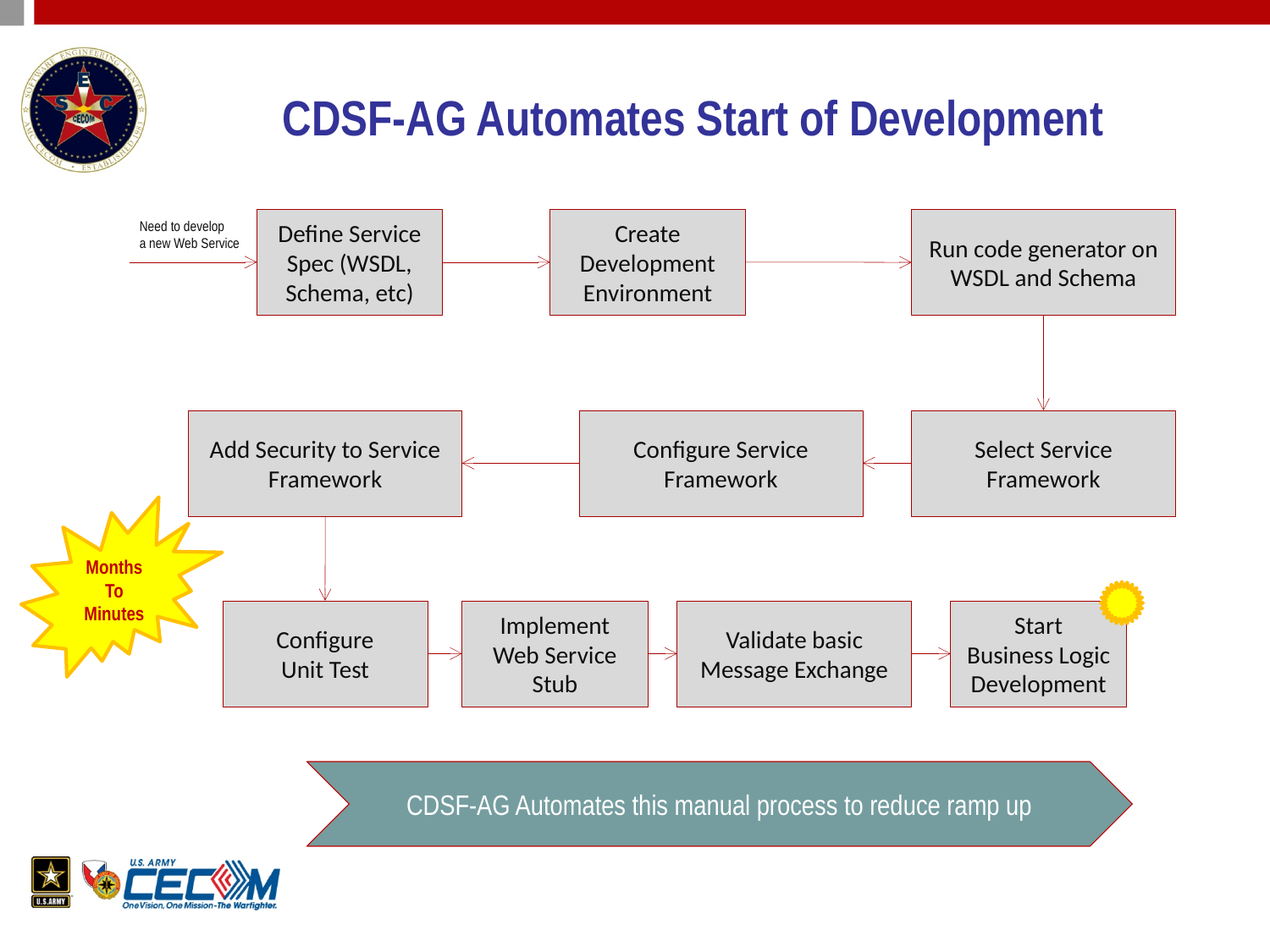

# CDSF-AG Automates Start of Development
Define Service
Spec (WSDL, Schema, etc)
Create Development
Environment
Run code generator on WSDL and Schema
Need to develop
a new Web Service
Add Security to Service
Framework
Configure Service Framework
Select Service Framework
Configure
Unit Test
Implement
Web Service Stub
Validate basic
Message Exchange
Start
Business Logic Development
Months
To Minutes

CDSF-AG Automates this manual process to reduce ramp up